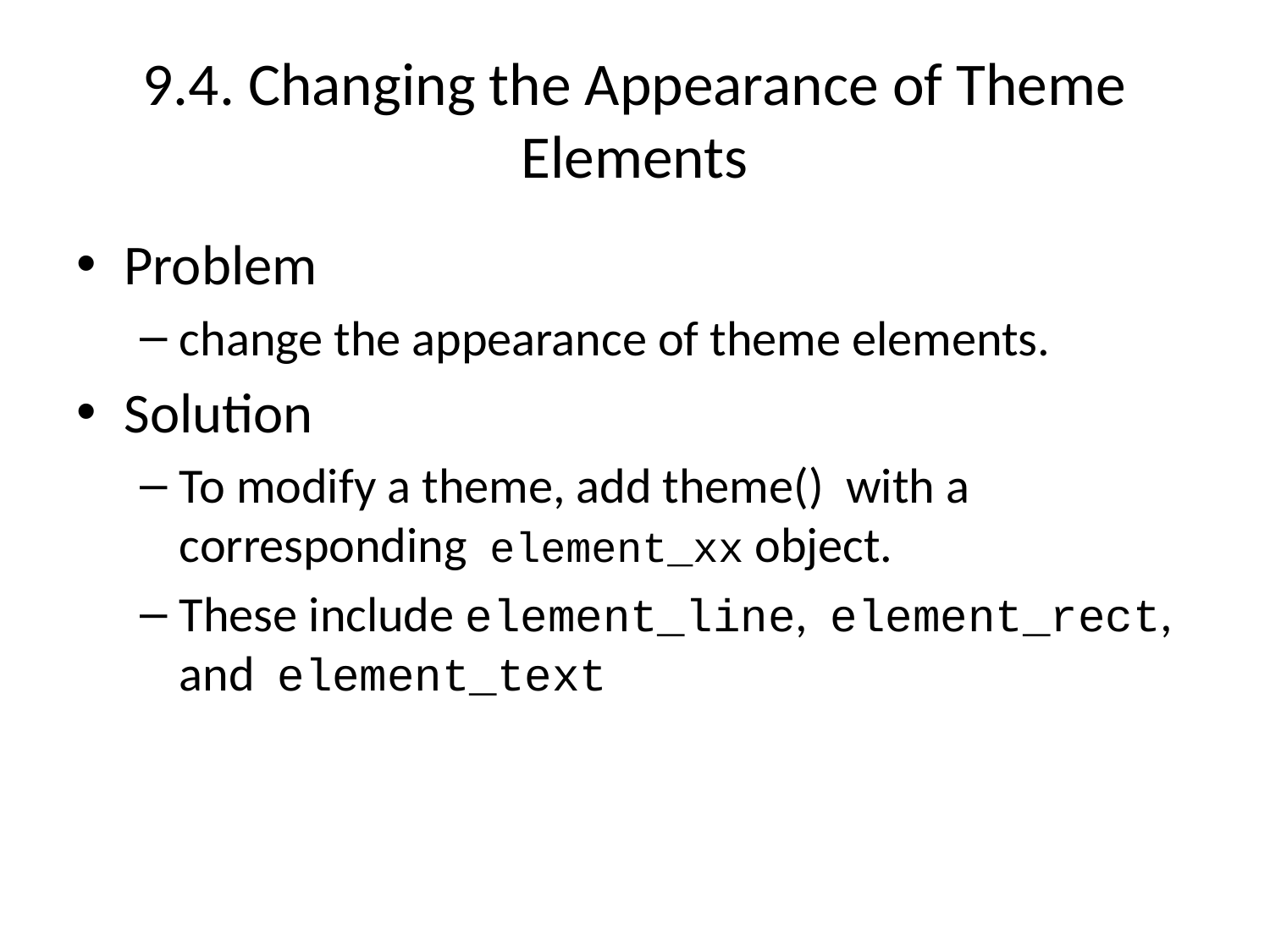

# 9.4. Changing the Appearance of Theme Elements
Problem
change the appearance of theme elements.
Solution
To modify a theme, add theme()  with a corresponding  element_xx object.
These include element_line,  element_rect, and  element_text